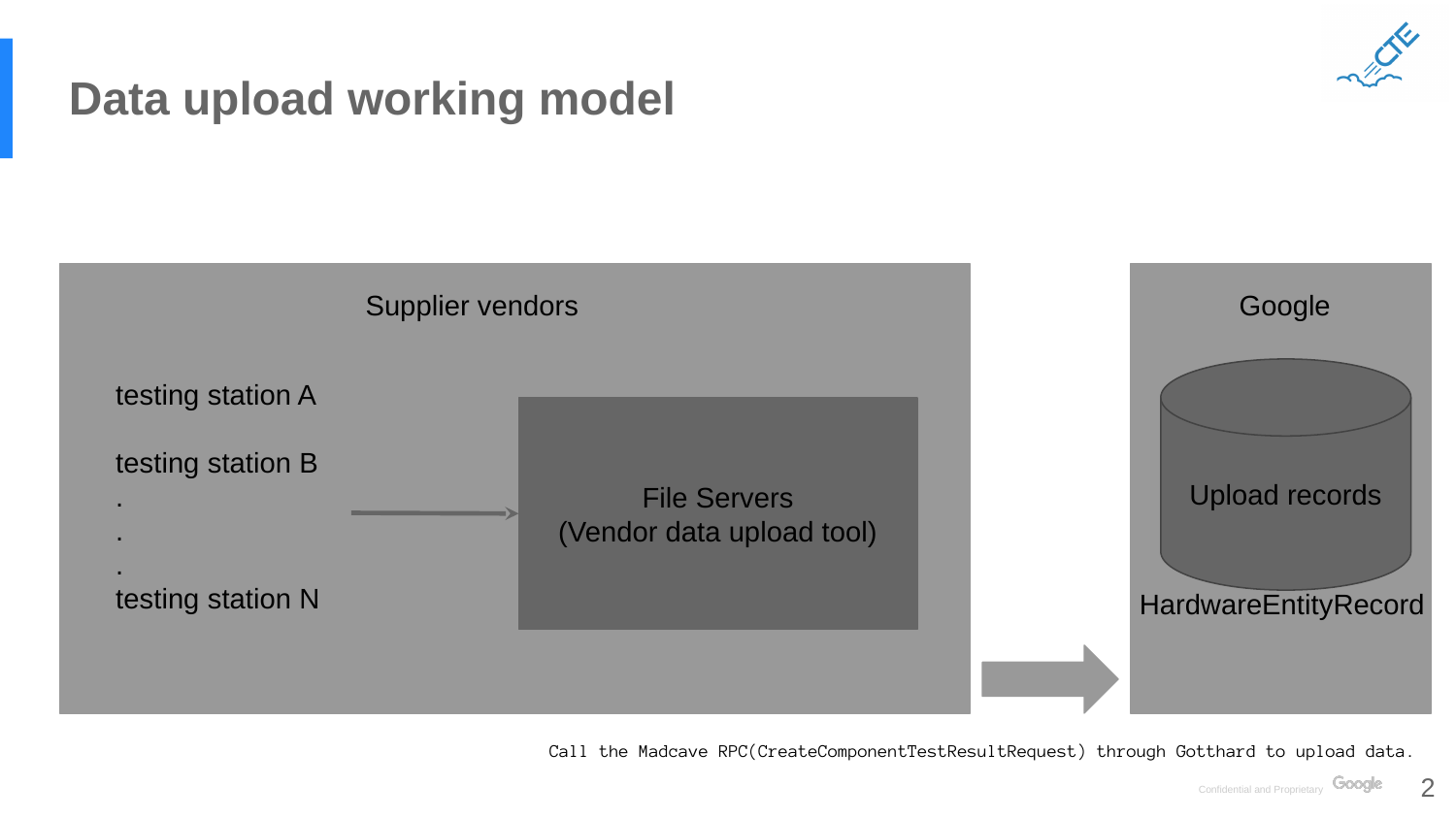

# Data upload working model

Supplier vendors
Google
Upload records
testing station A
testing station B
.
.
.
testing station N

File Servers
(Vendor data upload tool)
HardwareEntityRecord

Call the Madcave RPC(CreateComponentTestResultRequest) through Gotthard to upload data.
2